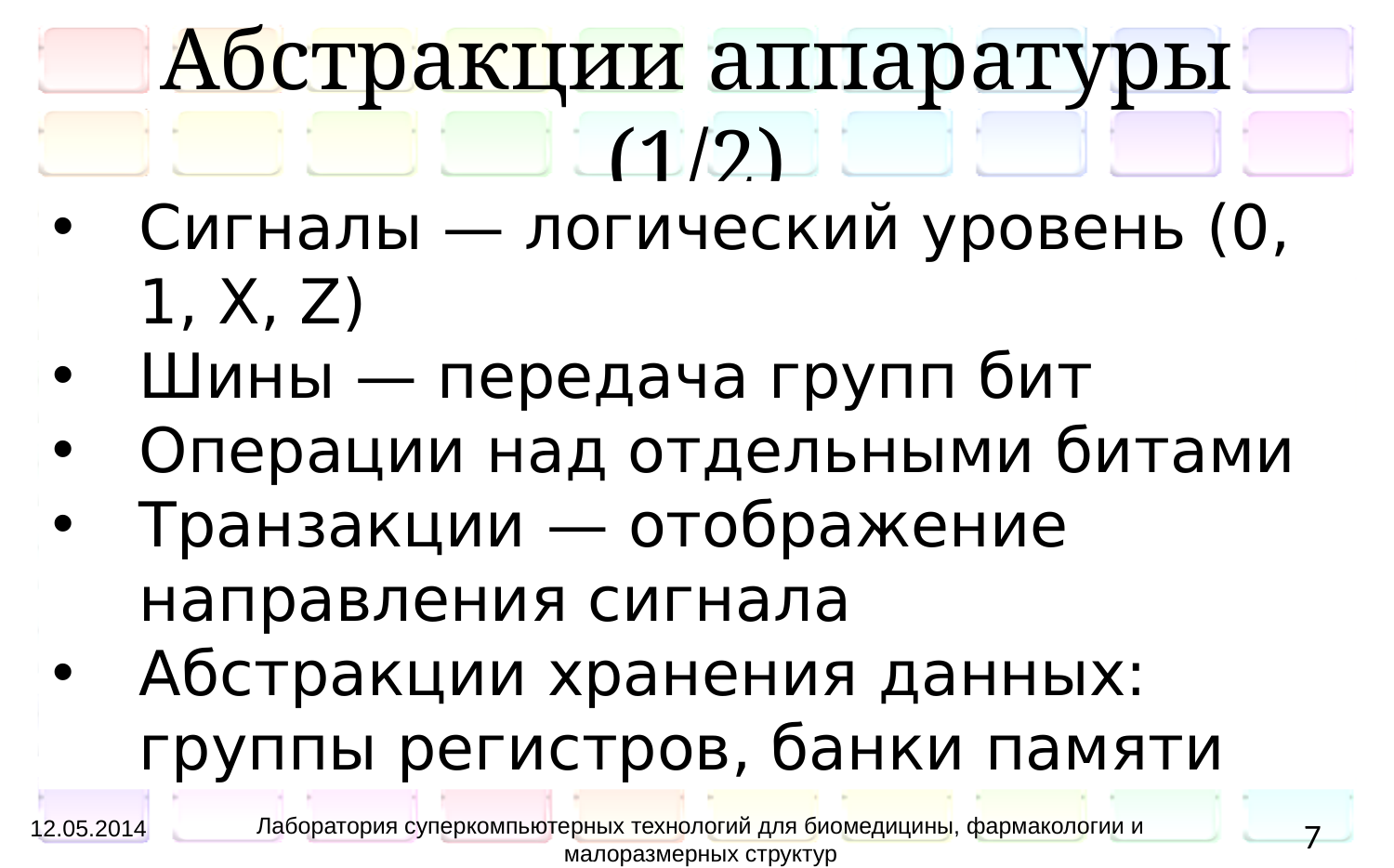

# Абстракции аппаратуры (1/2)
Сигналы — логический уровень (0, 1, X, Z)
Шины — передача групп бит
Операции над отдельными битами
Транзакции — отображение направления сигнала
Абстракции хранения данных: группы регистров, банки памяти
Лаборатория суперкомпьютерных технологий для биомедицины, фармакологии и малоразмерных структур
12.05.2014
7